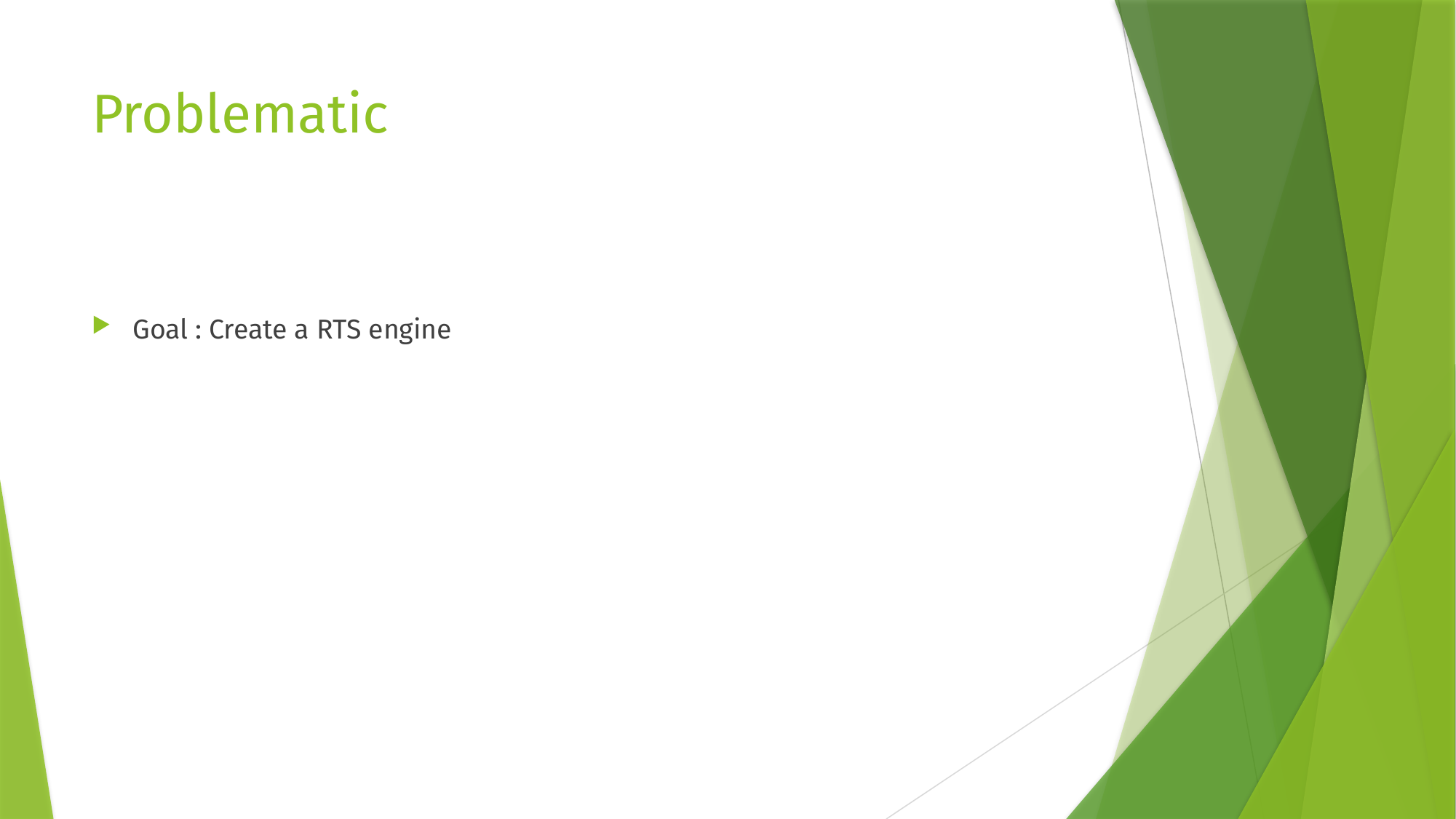

# Problematic

Goal : Create a RTS engine